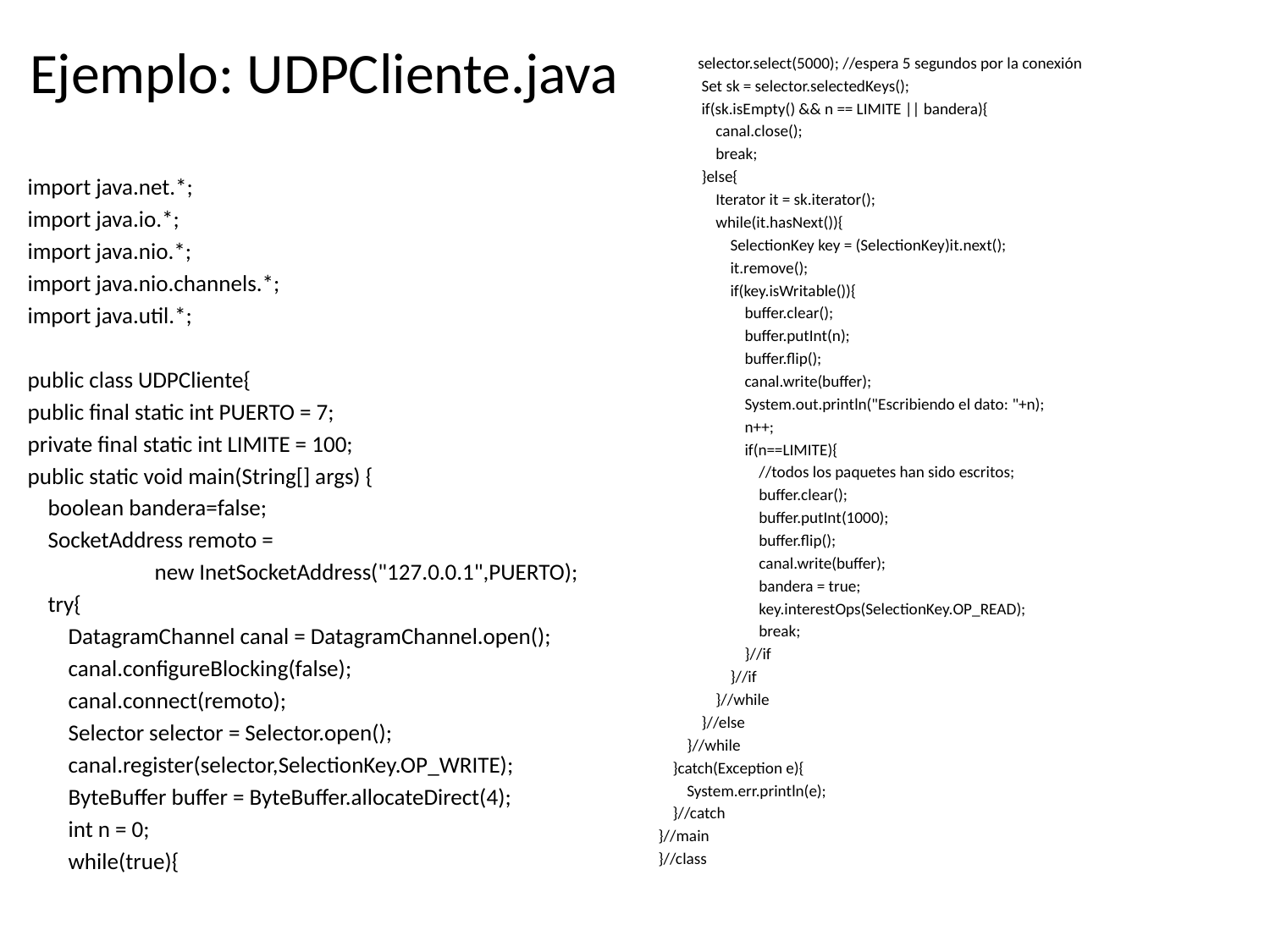

# Ejemplo: UDPCliente.java
           selector.select(5000); //espera 5 segundos por la conexión
            Set sk = selector.selectedKeys();
            if(sk.isEmpty() && n == LIMITE || bandera){
                canal.close();
                break;
            }else{
                Iterator it = sk.iterator();
                while(it.hasNext()){
                    SelectionKey key = (SelectionKey)it.next();
                    it.remove();
                    if(key.isWritable()){
                        buffer.clear();
                        buffer.putInt(n);
                        buffer.flip();
                        canal.write(buffer);
                        System.out.println("Escribiendo el dato: "+n);
                        n++;
                        if(n==LIMITE){
                            //todos los paquetes han sido escritos;
                            buffer.clear();
                            buffer.putInt(1000);
                            buffer.flip();
                            canal.write(buffer);
                            bandera = true;
                            key.interestOps(SelectionKey.OP_READ);
                            break;
                        }//if
                    }//if
                }//while
            }//else
        }//while
    }catch(Exception e){
        System.err.println(e);
    }//catch
}//main
}//class
import java.net.*;
import java.io.*;
import java.nio.*;
import java.nio.channels.*;
import java.util.*;

public class UDPCliente{
public final static int PUERTO = 7;
private final static int LIMITE = 100;
public static void main(String[] args) {
    boolean bandera=false;
    SocketAddress remoto =
	new InetSocketAddress("127.0.0.1",PUERTO);
    try{
        DatagramChannel canal = DatagramChannel.open();
        canal.configureBlocking(false);
        canal.connect(remoto);
        Selector selector = Selector.open();
        canal.register(selector,SelectionKey.OP_WRITE);
        ByteBuffer buffer = ByteBuffer.allocateDirect(4);
        int n = 0;
        while(true){